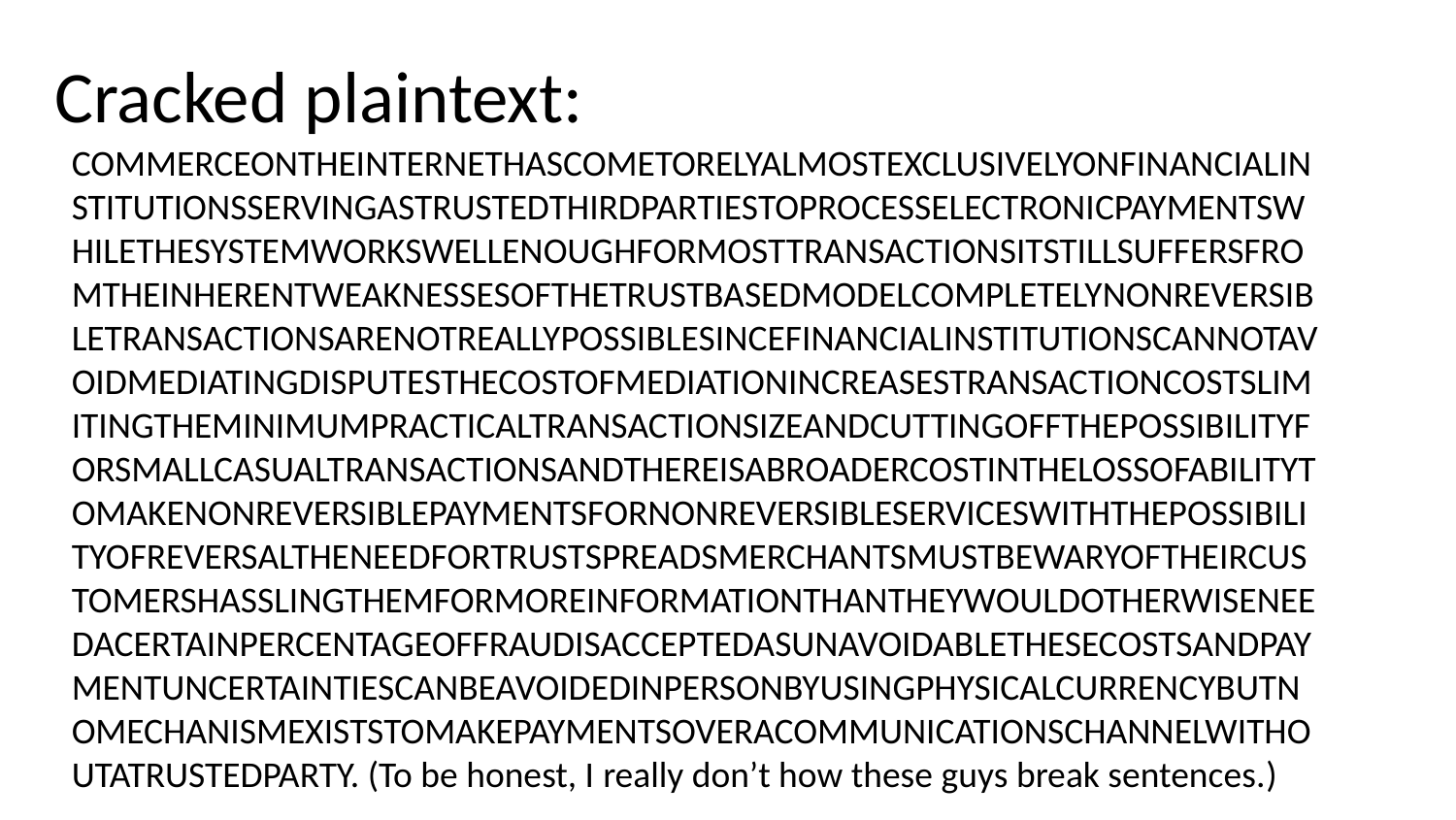

Cracked plaintext:
COMMERCEONTHEINTERNETHASCOMETORELYALMOSTEXCLUSIVELYONFINANCIALINSTITUTIONSSERVINGASTRUSTEDTHIRDPARTIESTOPROCESSELECTRONICPAYMENTSWHILETHESYSTEMWORKSWELLENOUGHFORMOSTTRANSACTIONSITSTILLSUFFERSFROMTHEINHERENTWEAKNESSESOFTHETRUSTBASEDMODELCOMPLETELYNONREVERSIBLETRANSACTIONSARENOTREALLYPOSSIBLESINCEFINANCIALINSTITUTIONSCANNOTAVOIDMEDIATINGDISPUTESTHECOSTOFMEDIATIONINCREASESTRANSACTIONCOSTSLIMITINGTHEMINIMUMPRACTICALTRANSACTIONSIZEANDCUTTINGOFFTHEPOSSIBILITYFORSMALLCASUALTRANSACTIONSANDTHEREISABROADERCOSTINTHELOSSOFABILITYTOMAKENONREVERSIBLEPAYMENTSFORNONREVERSIBLESERVICESWITHTHEPOSSIBILITYOFREVERSALTHENEEDFORTRUSTSPREADSMERCHANTSMUSTBEWARYOFTHEIRCUSTOMERSHASSLINGTHEMFORMOREINFORMATIONTHANTHEYWOULDOTHERWISENEEDACERTAINPERCENTAGEOFFRAUDISACCEPTEDASUNAVOIDABLETHESECOSTSANDPAYMENTUNCERTAINTIESCANBEAVOIDEDINPERSONBYUSINGPHYSICALCURRENCYBUTNOMECHANISMEXISTSTOMAKEPAYMENTSOVERACOMMUNICATIONSCHANNELWITHOUTATRUSTEDPARTY. (To be honest, I really don’t how these guys break sentences.)

CONTENTS